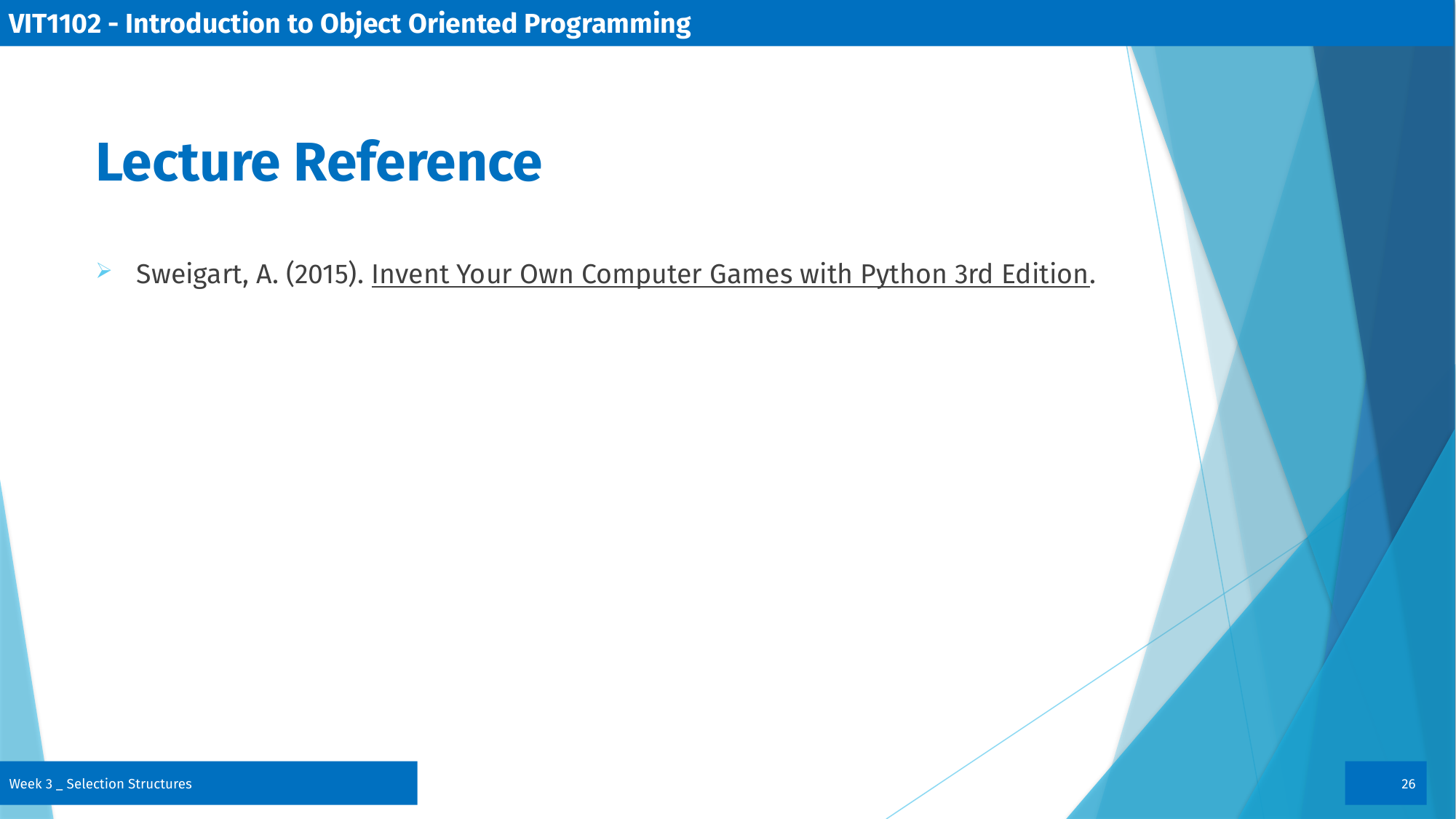

# VIT1102 - Introduction to Object Oriented Programming
Lecture Reference
Sweigart, A. (2015). Invent Your Own Computer Games with Python 3rd Edition.

26
Week 3 _ Selection Structures